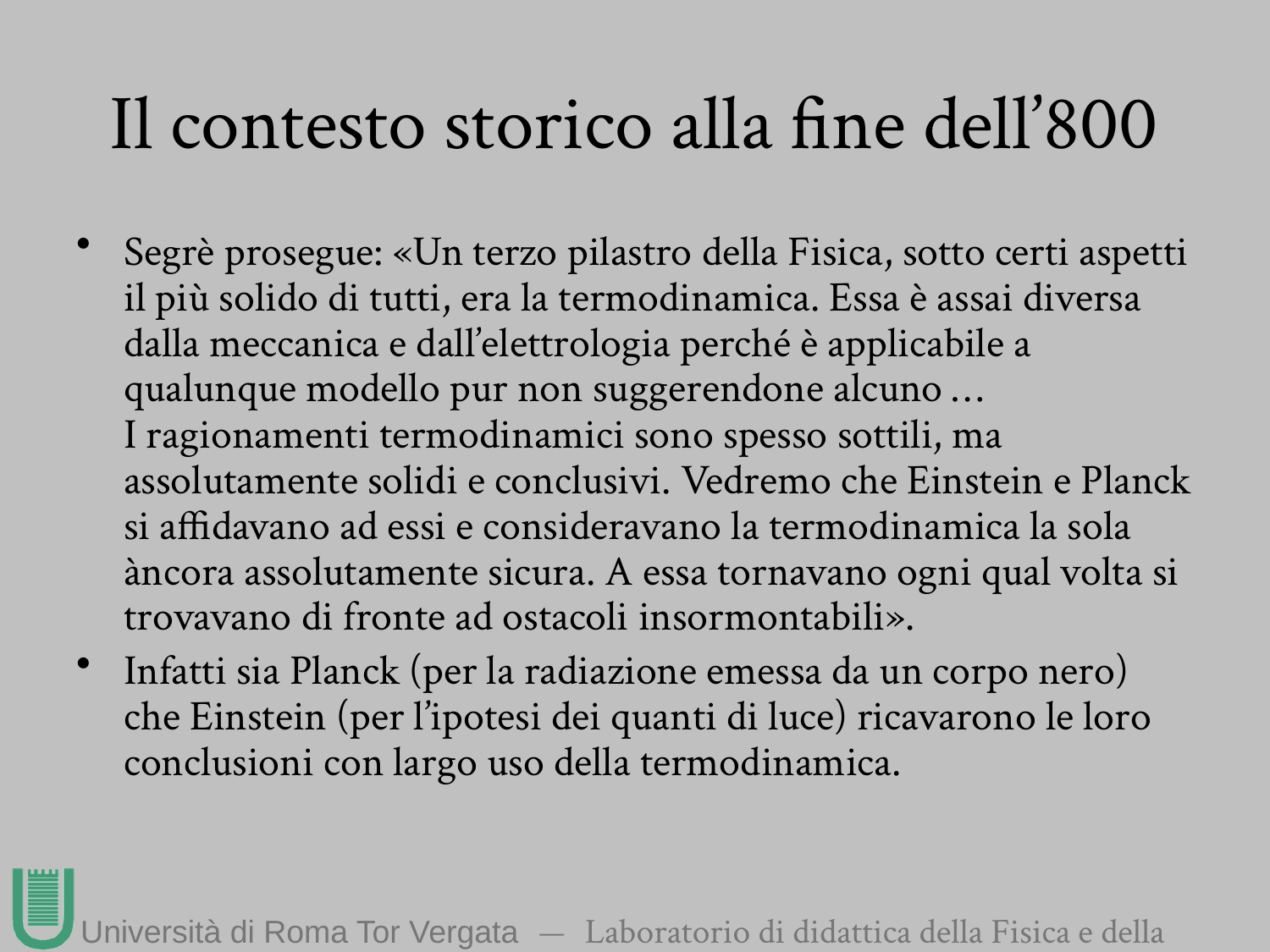

# Il contesto storico alla fine dell’800
Segrè prosegue: «Un terzo pilastro della Fisica, sotto certi aspetti il più solido di tutti, era la termodinamica. Essa è assai diversa dalla meccanica e dall’elettrologia perché è applicabile a qualunque modello pur non suggerendone alcuno …
I ragionamenti termodinamici sono spesso sottili, ma assolutamente solidi e conclusivi. Vedremo che Einstein e Planck si affidavano ad essi e consideravano la termodinamica la sola àncora assolutamente sicura. A essa tornavano ogni qual volta si trovavano di fronte ad ostacoli insormontabili».
Infatti sia Planck (per la radiazione emessa da un corpo nero) che Einstein (per l’ipotesi dei quanti di luce) ricavarono le loro conclusioni con largo uso della termodinamica.